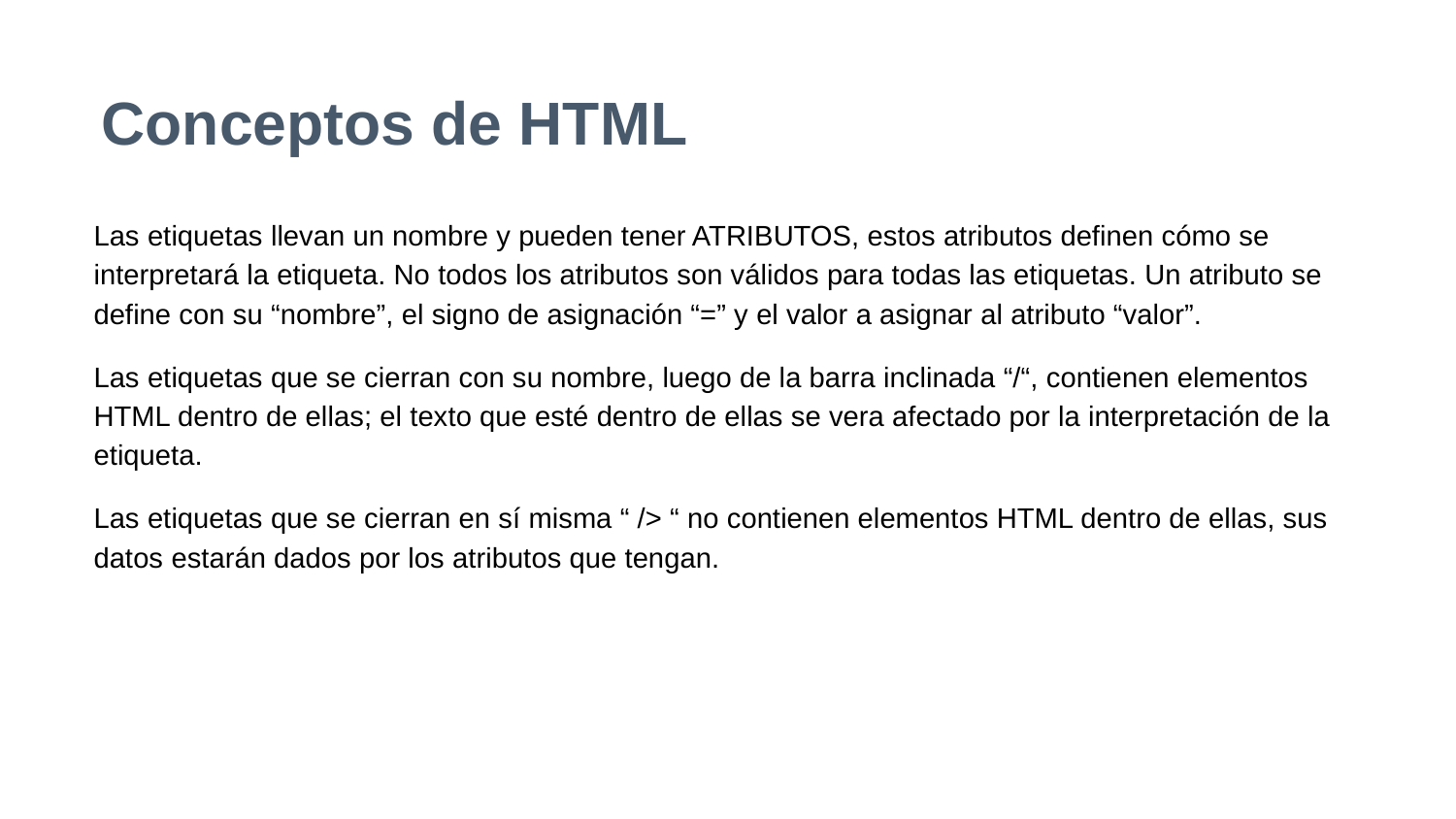

# Conceptos de HTML
Las etiquetas llevan un nombre y pueden tener ATRIBUTOS, estos atributos definen cómo se interpretará la etiqueta. No todos los atributos son válidos para todas las etiquetas. Un atributo se define con su “nombre”, el signo de asignación “=” y el valor a asignar al atributo “valor”.
Las etiquetas que se cierran con su nombre, luego de la barra inclinada “/“, contienen elementos HTML dentro de ellas; el texto que esté dentro de ellas se vera afectado por la interpretación de la etiqueta.
Las etiquetas que se cierran en sí misma “ /> “ no contienen elementos HTML dentro de ellas, sus datos estarán dados por los atributos que tengan.